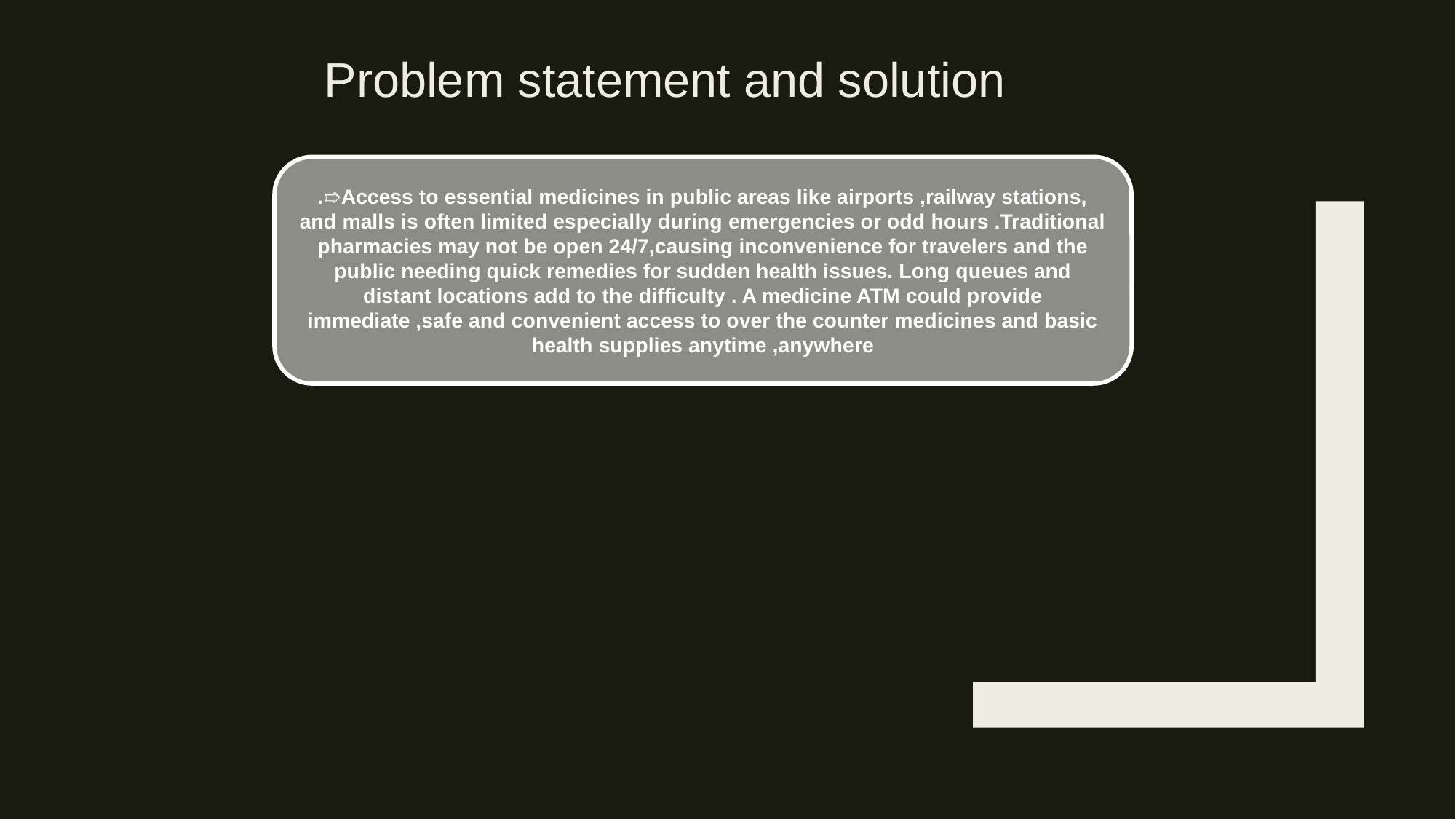

Problem statement and solution
.➱Access to essential medicines in public areas like airports ,railway stations, and malls is often limited especially during emergencies or odd hours .Traditional pharmacies may not be open 24/7,causing inconvenience for travelers and the public needing quick remedies for sudden health issues. Long queues and distant locations add to the difficulty . A medicine ATM could provide immediate ,safe and convenient access to over the counter medicines and basic health supplies anytime ,anywhere